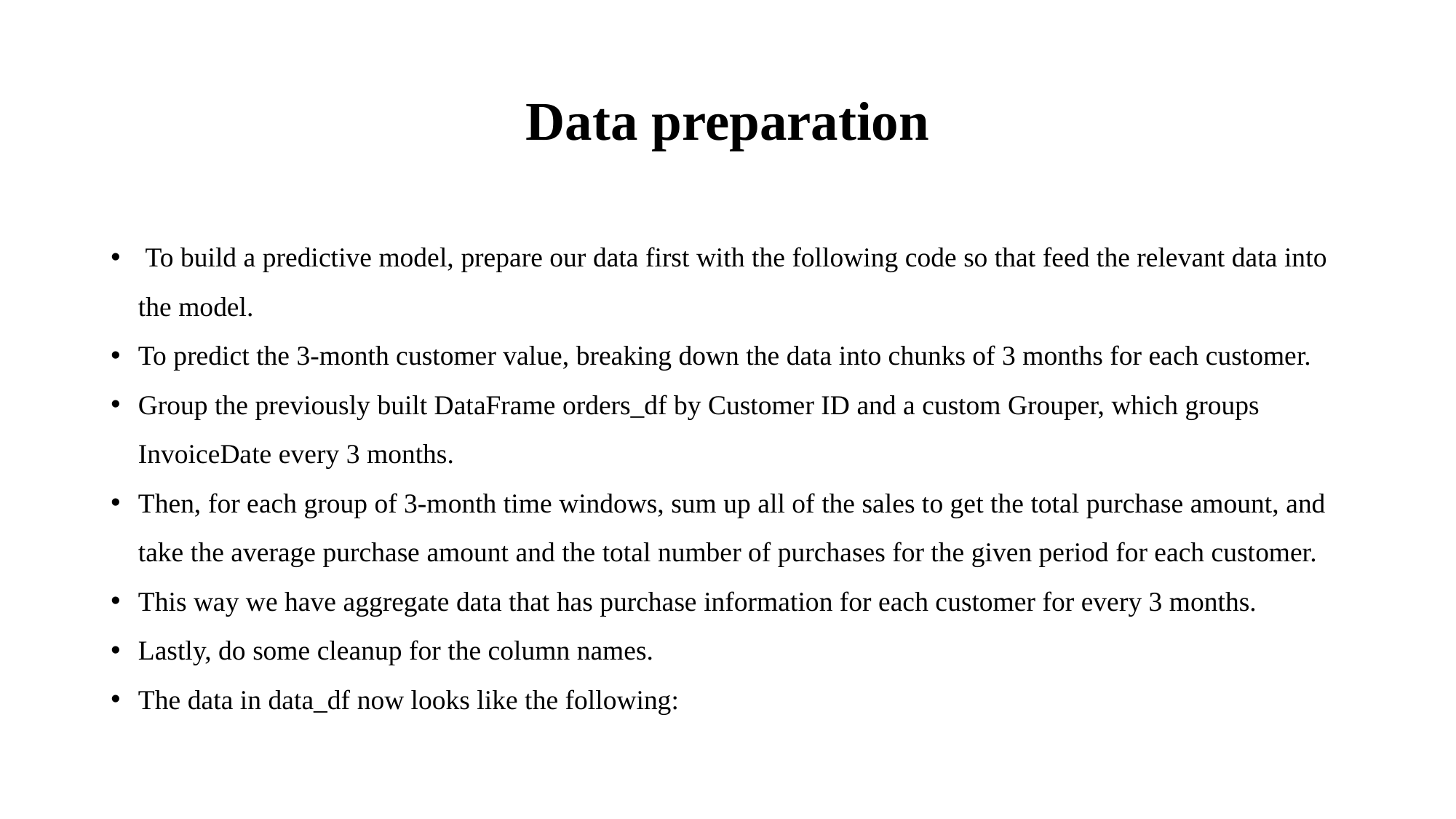

# Data preparation
 To build a predictive model, prepare our data first with the following code so that feed the relevant data into the model.
To predict the 3-month customer value, breaking down the data into chunks of 3 months for each customer.
Group the previously built DataFrame orders_df by Customer ID and a custom Grouper, which groups InvoiceDate every 3 months.
Then, for each group of 3-month time windows, sum up all of the sales to get the total purchase amount, and take the average purchase amount and the total number of purchases for the given period for each customer.
This way we have aggregate data that has purchase information for each customer for every 3 months.
Lastly, do some cleanup for the column names.
The data in data_df now looks like the following: